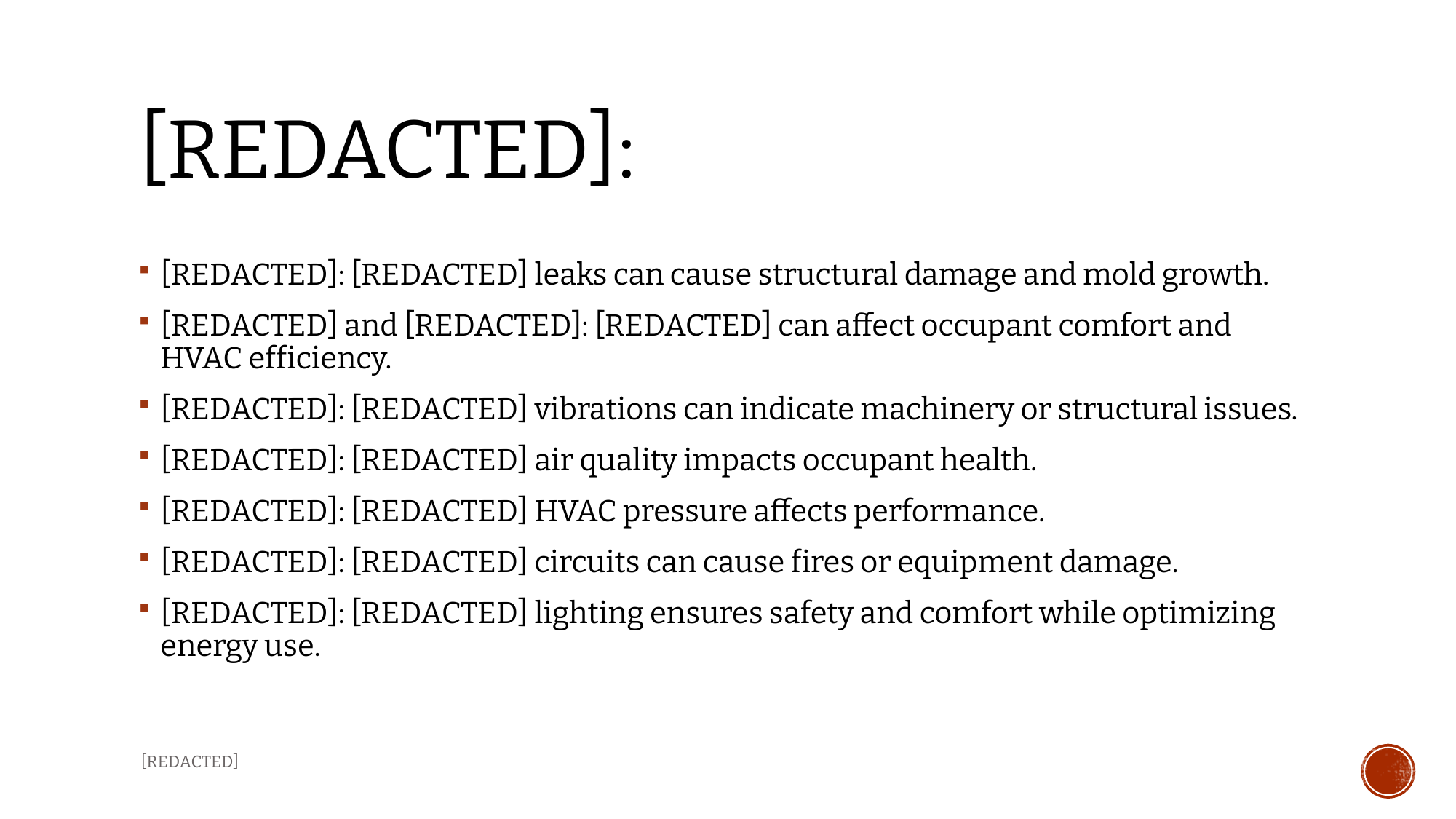

# [REDACTED]:
[REDACTED]: [REDACTED] leaks can cause structural damage and mold growth.
[REDACTED] and [REDACTED]: [REDACTED] can affect occupant comfort and HVAC efficiency.
[REDACTED]: [REDACTED] vibrations can indicate machinery or structural issues.
[REDACTED]: [REDACTED] air quality impacts occupant health.
[REDACTED]: [REDACTED] HVAC pressure affects performance.
[REDACTED]: [REDACTED] circuits can cause fires or equipment damage.
[REDACTED]: [REDACTED] lighting ensures safety and comfort while optimizing energy use.

[REDACTED]